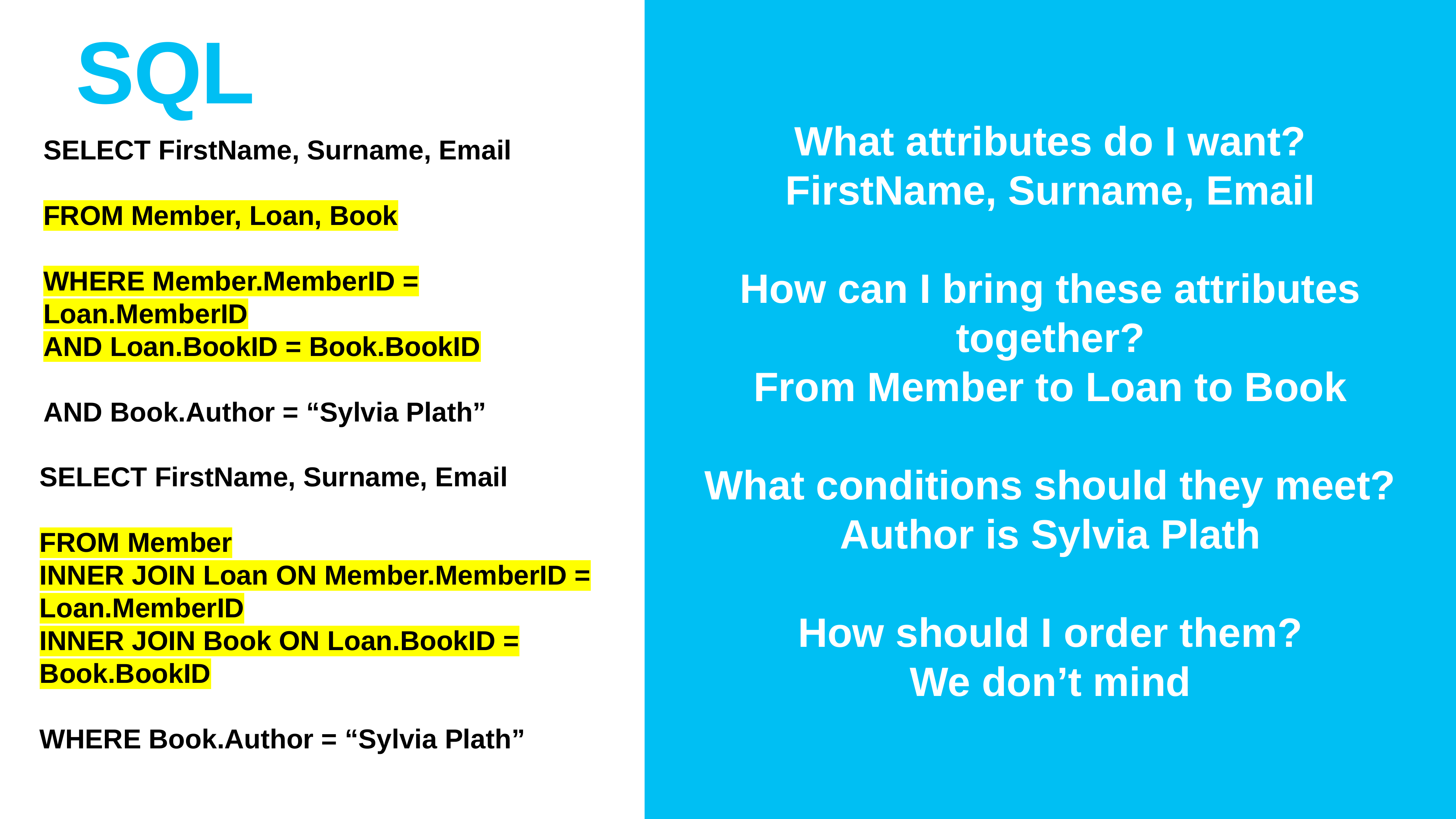

# SQL
What attributes do I want?
FirstName, Surname, Email

How can I bring these attributes together?
From Member to Loan to Book

What conditions should they meet?
Author is Sylvia Plath

How should I order them?
We don’t mind
SELECT FirstName, Surname, Email

FROM Member, Loan, Book

WHERE Member.MemberID = Loan.MemberID
AND Loan.BookID = Book.BookID

AND Book.Author = “Sylvia Plath”
SELECT FirstName, Surname, Email

FROM Member
INNER JOIN Loan ON Member.MemberID = Loan.MemberID
INNER JOIN Book ON Loan.BookID = Book.BookID

WHERE Book.Author = “Sylvia Plath”